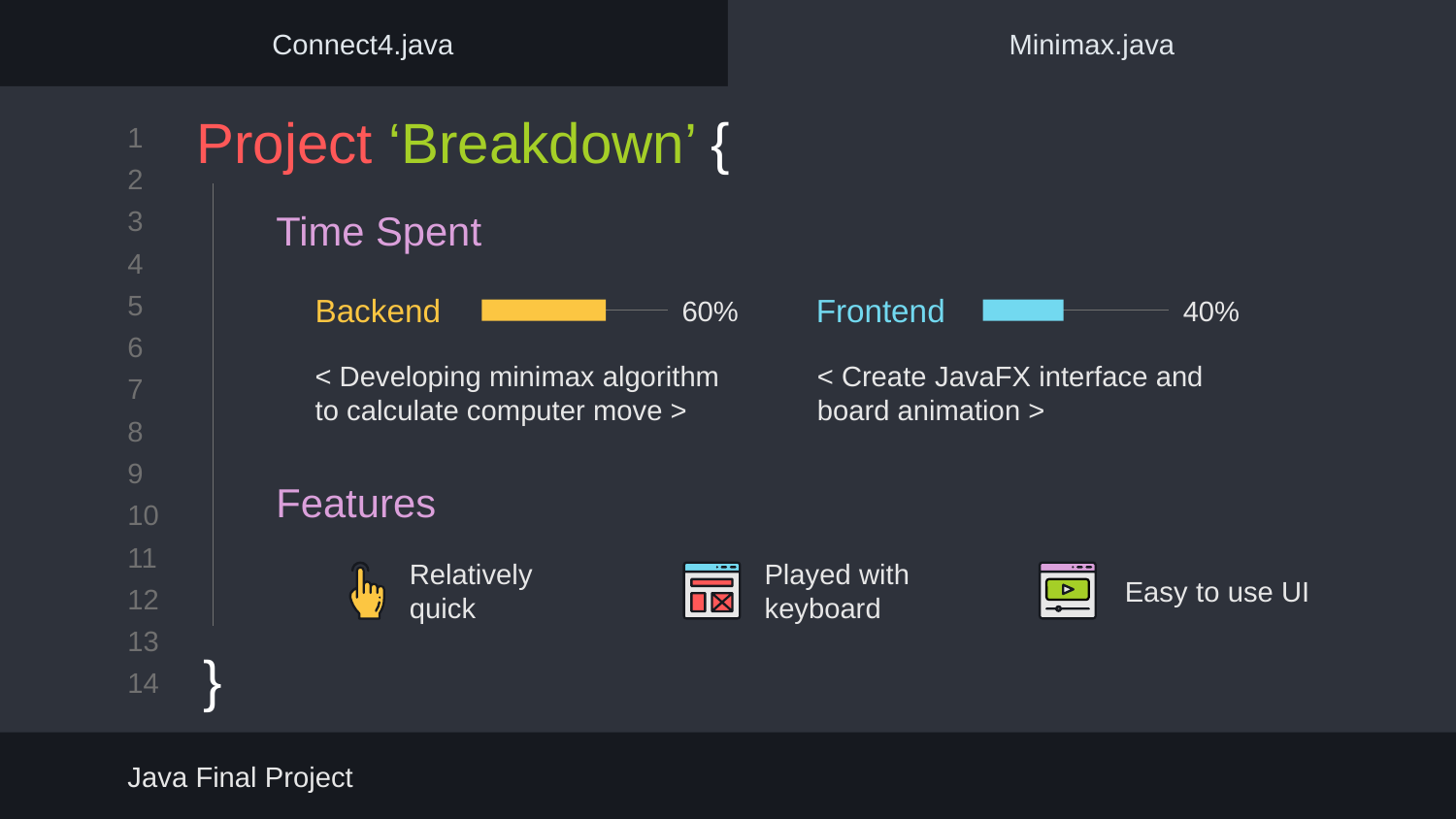

Connect4.java
Minimax.java
# Project ‘Breakdown’ {
}
Time Spent
60%
40%
Backend
Frontend

< Create JavaFX interface and board animation >
< Developing minimax algorithm to calculate computer move >
Features
Relatively quick
Played with keyboard
Easy to use UI

Java Final Project